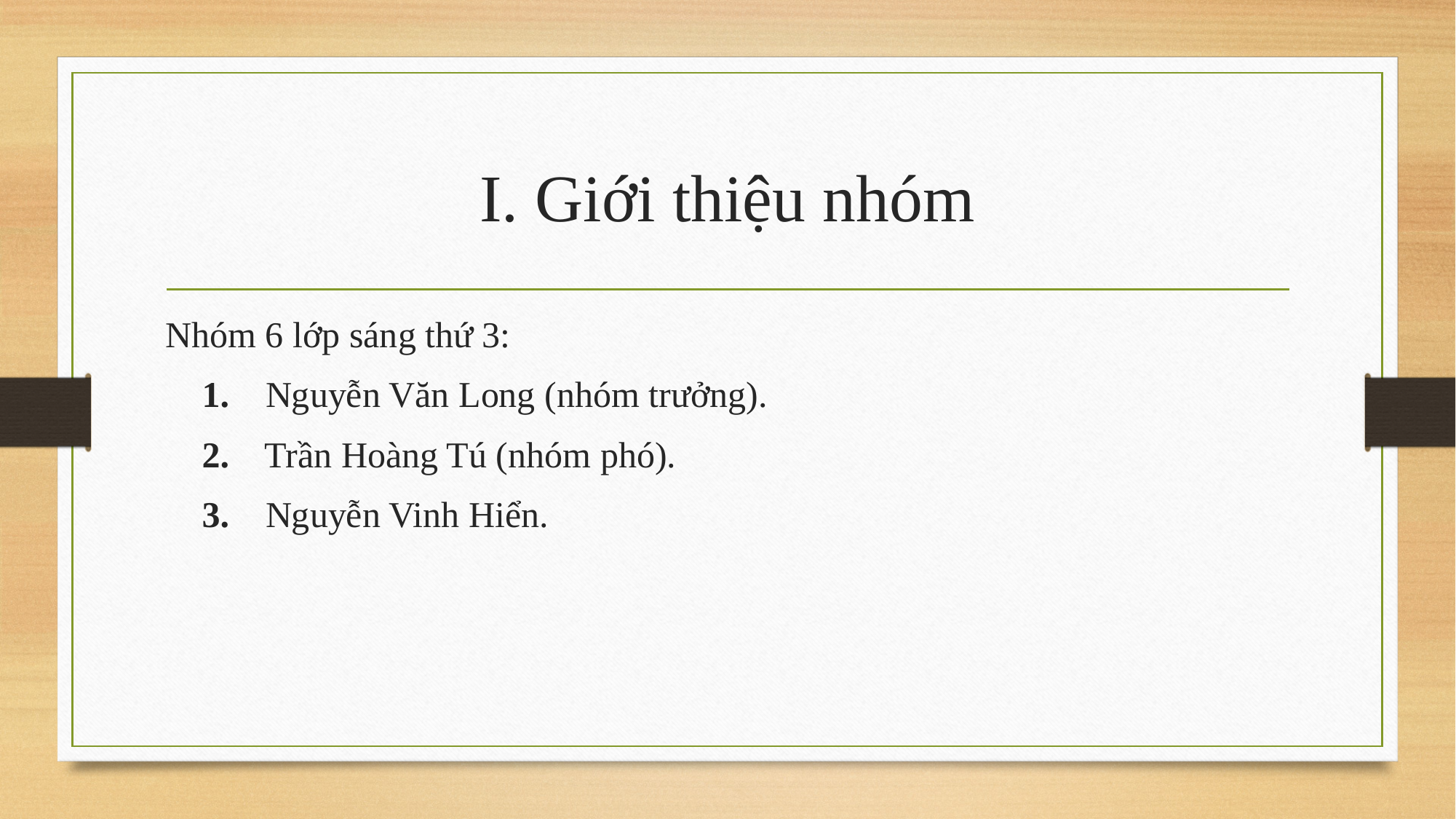

# I. Giới thiệu nhóm
Nhóm 6 lớp sáng thứ 3:
    1.    Nguyễn Văn Long (nhóm trưởng).
    2.    Trần Hoàng Tú (nhóm phó).
    3.    Nguyễn Vinh Hiển.